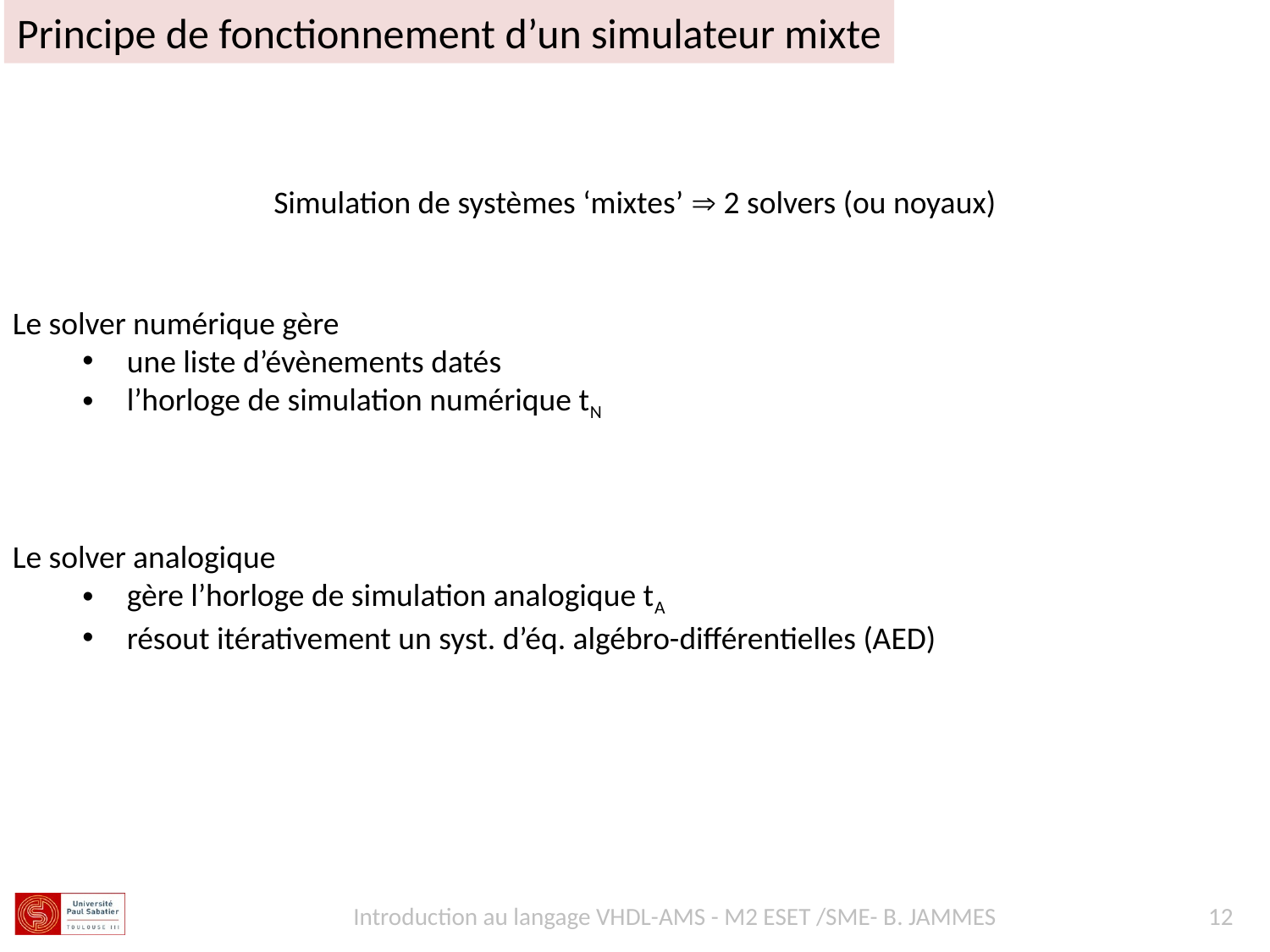

Principe de fonctionnement d’un simulateur mixte
Simulation de systèmes ‘mixtes’ ⇒ 2 solvers (ou noyaux)
Le solver numérique gère
  une liste d’évènements datés
  l’horloge de simulation numérique tN

Le solver analogique
  gère l’horloge de simulation analogique tA
  résout itérativement un syst. d’éq. algébro-différentielles (AED)
Introduction au langage VHDL-AMS - M2 ESET /SME- B. JAMMES
12